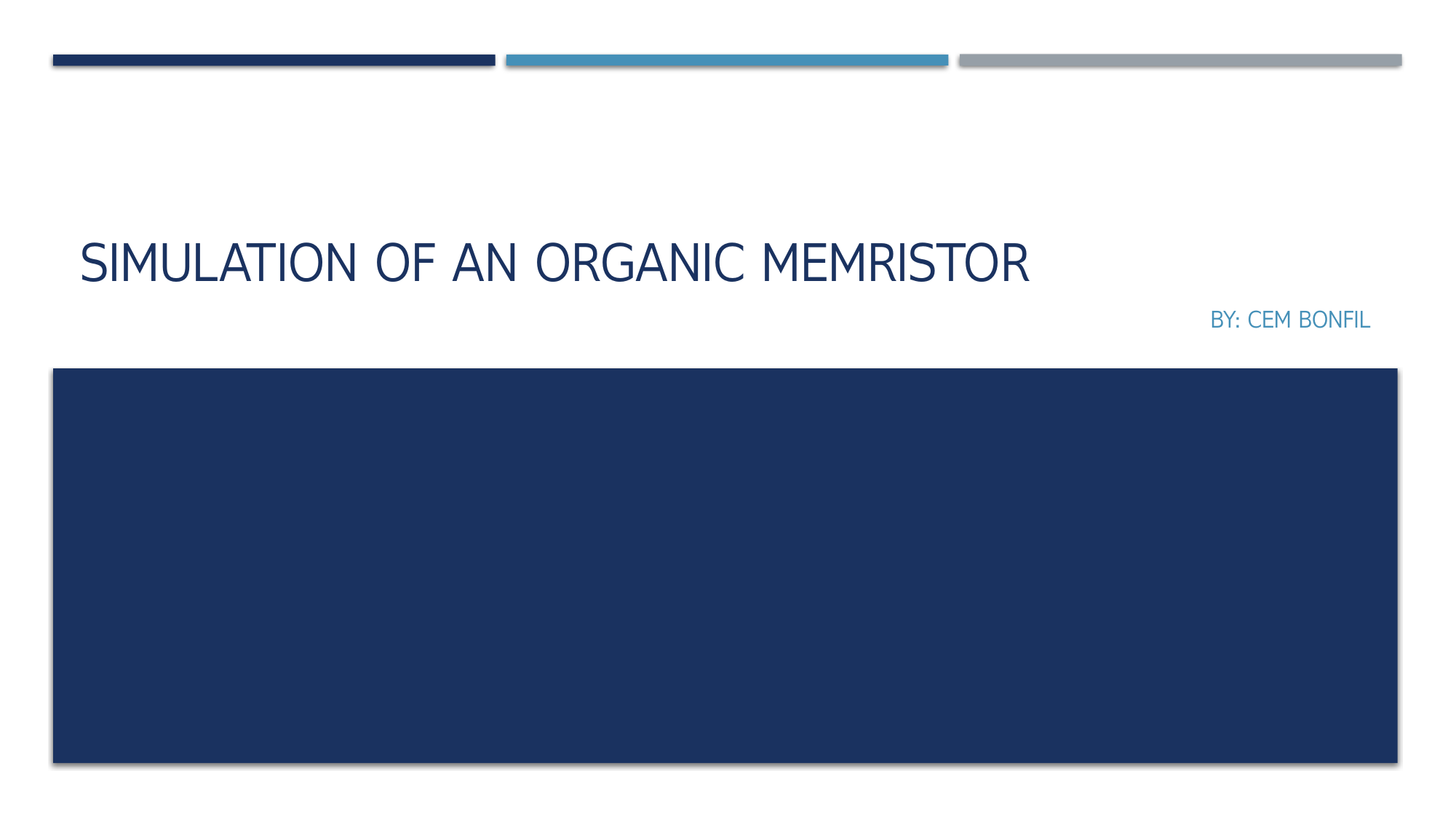

# Simulation Of an organic memristor
	By: Cem Bonfil